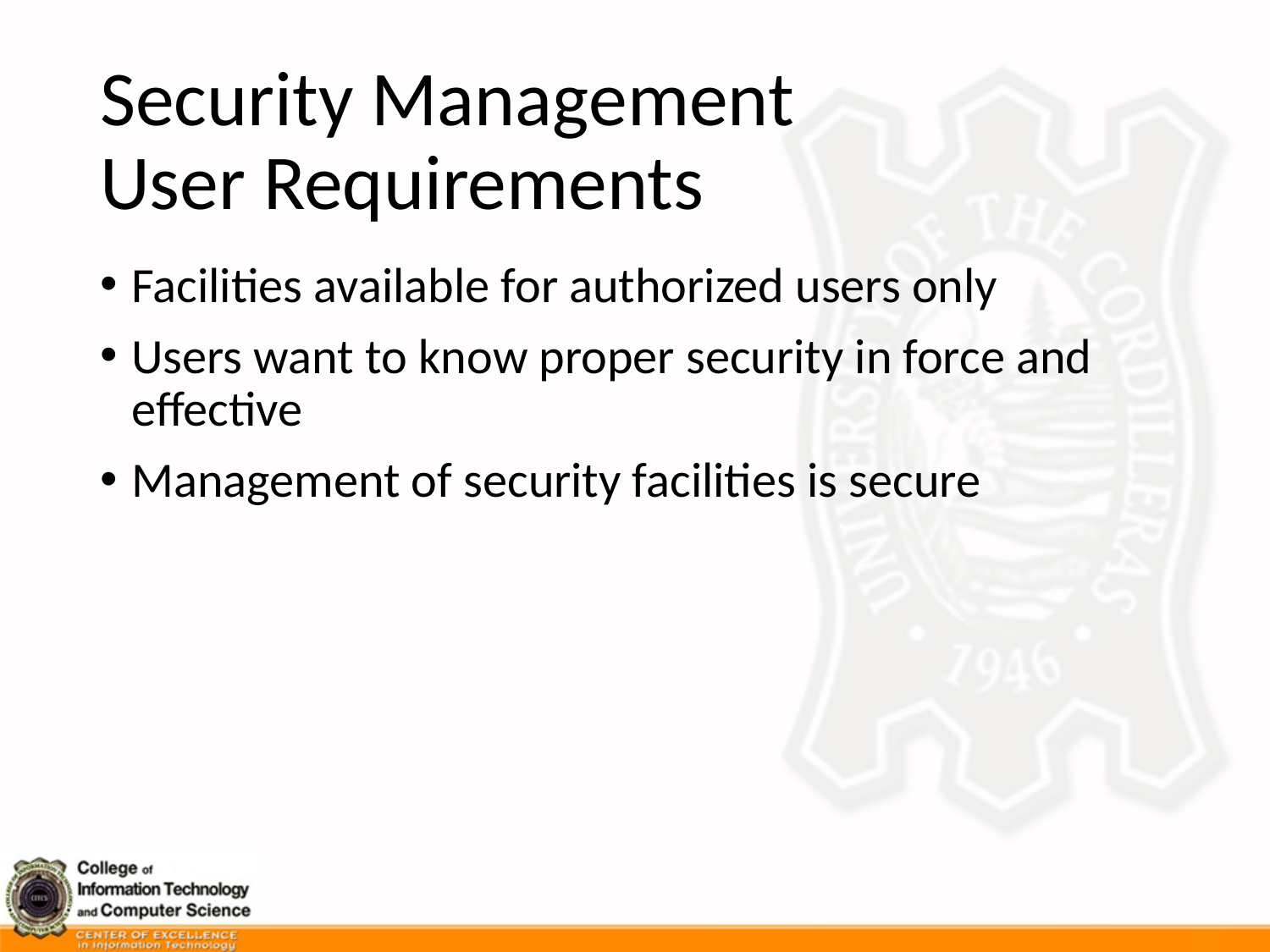

# Security Management User Requirements
Facilities available for authorized users only
Users want to know proper security in force and effective
Management of security facilities is secure